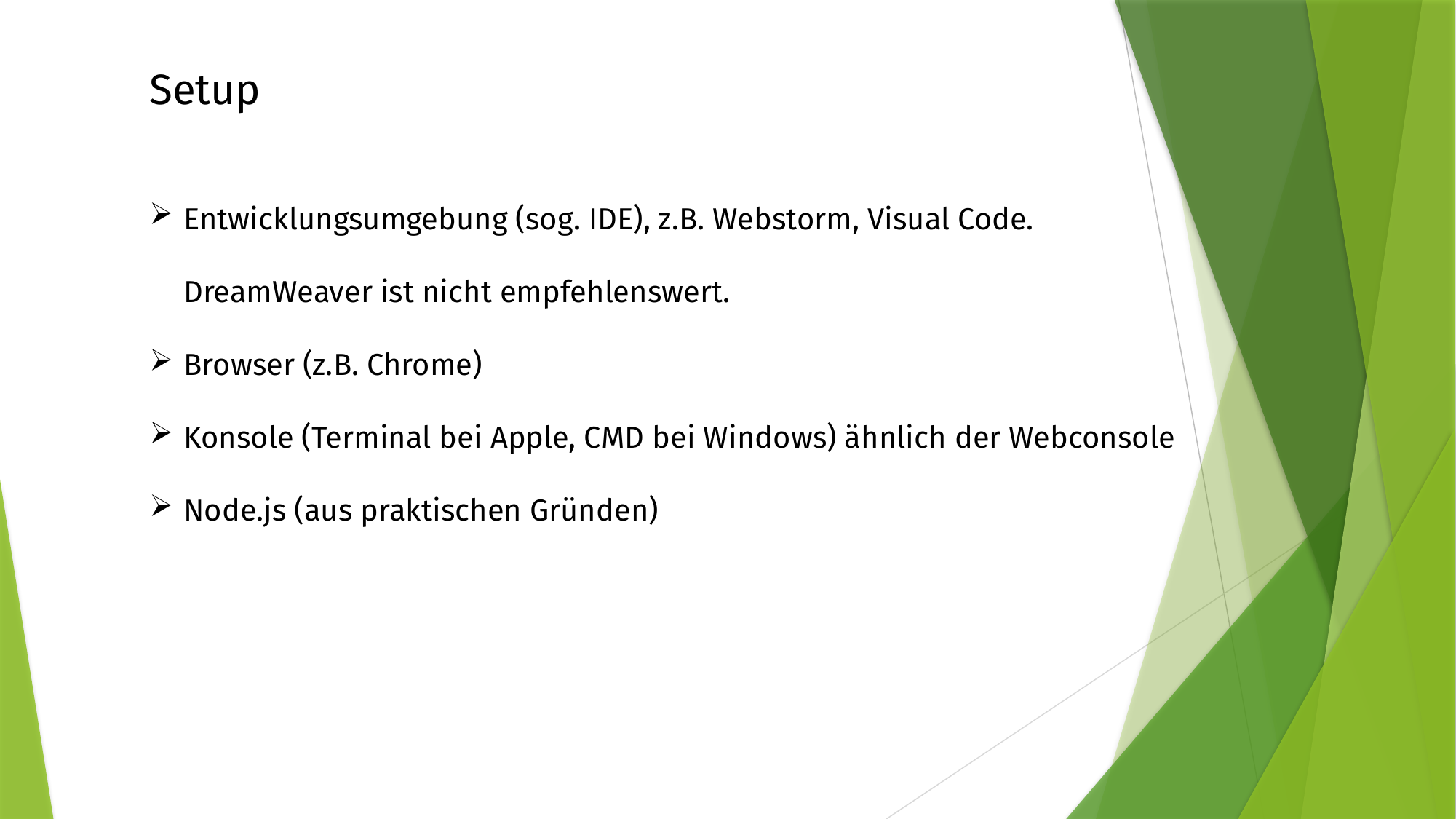

Setup
Entwicklungsumgebung (sog. IDE), z.B. Webstorm, Visual Code. DreamWeaver ist nicht empfehlenswert.
Browser (z.B. Chrome)
Konsole (Terminal bei Apple, CMD bei Windows) ähnlich der Webconsole
Node.js (aus praktischen Gründen)